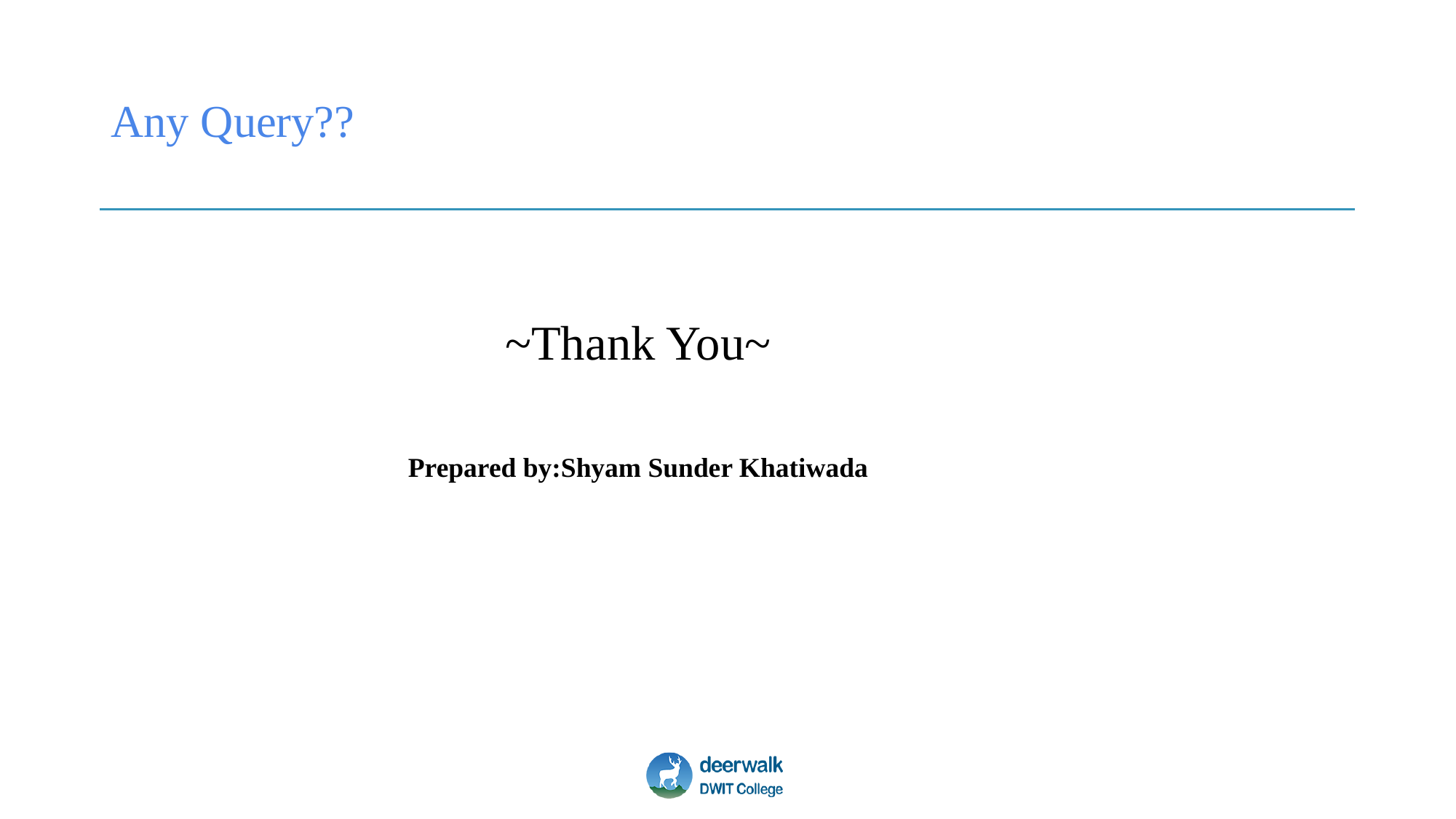

# Any Query??
~Thank You~

Prepared by:Shyam Sunder Khatiwada